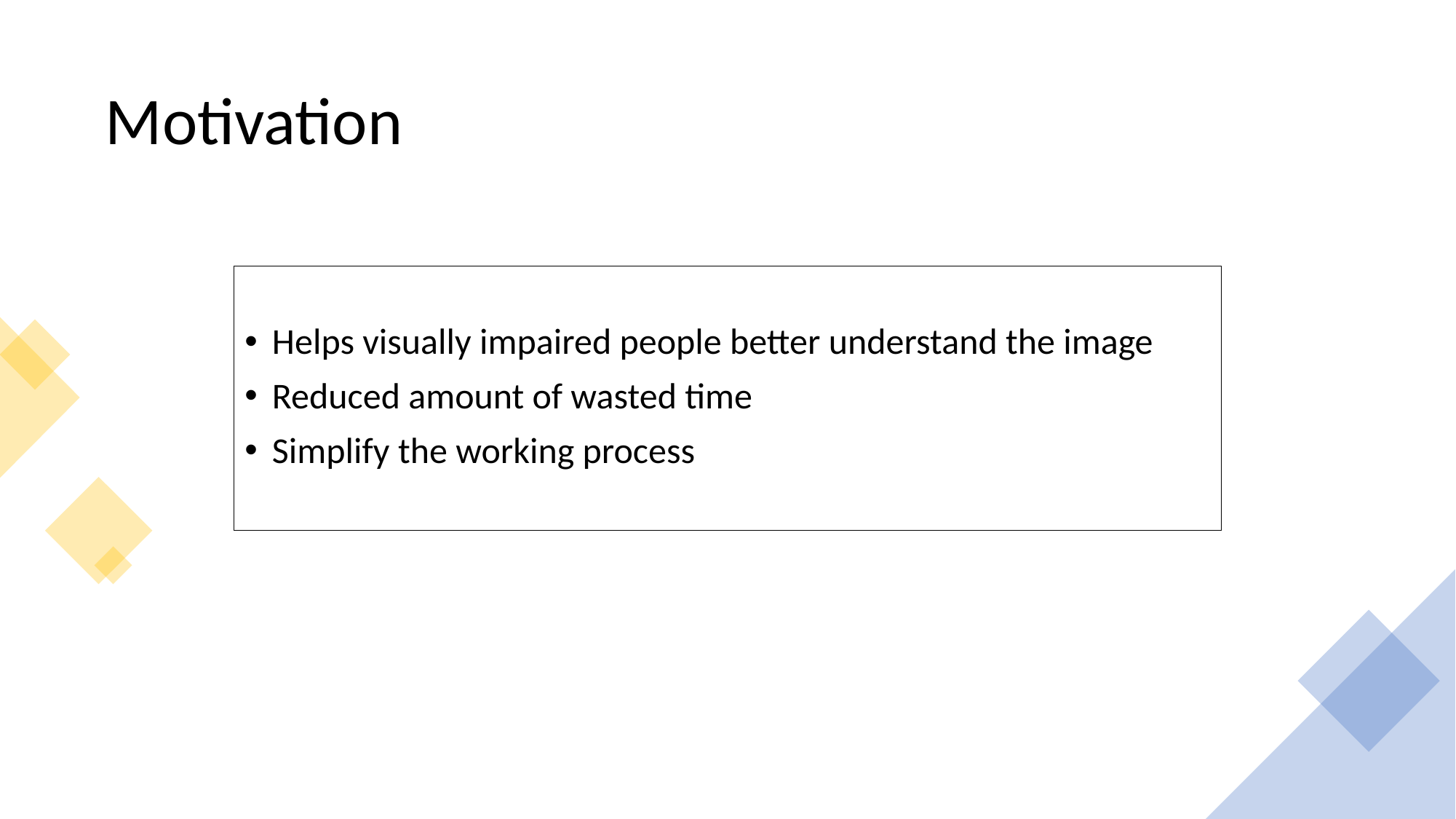

# Motivation

Helps visually impaired people better understand the image
Reduced amount of wasted time
Simplify the working process

4